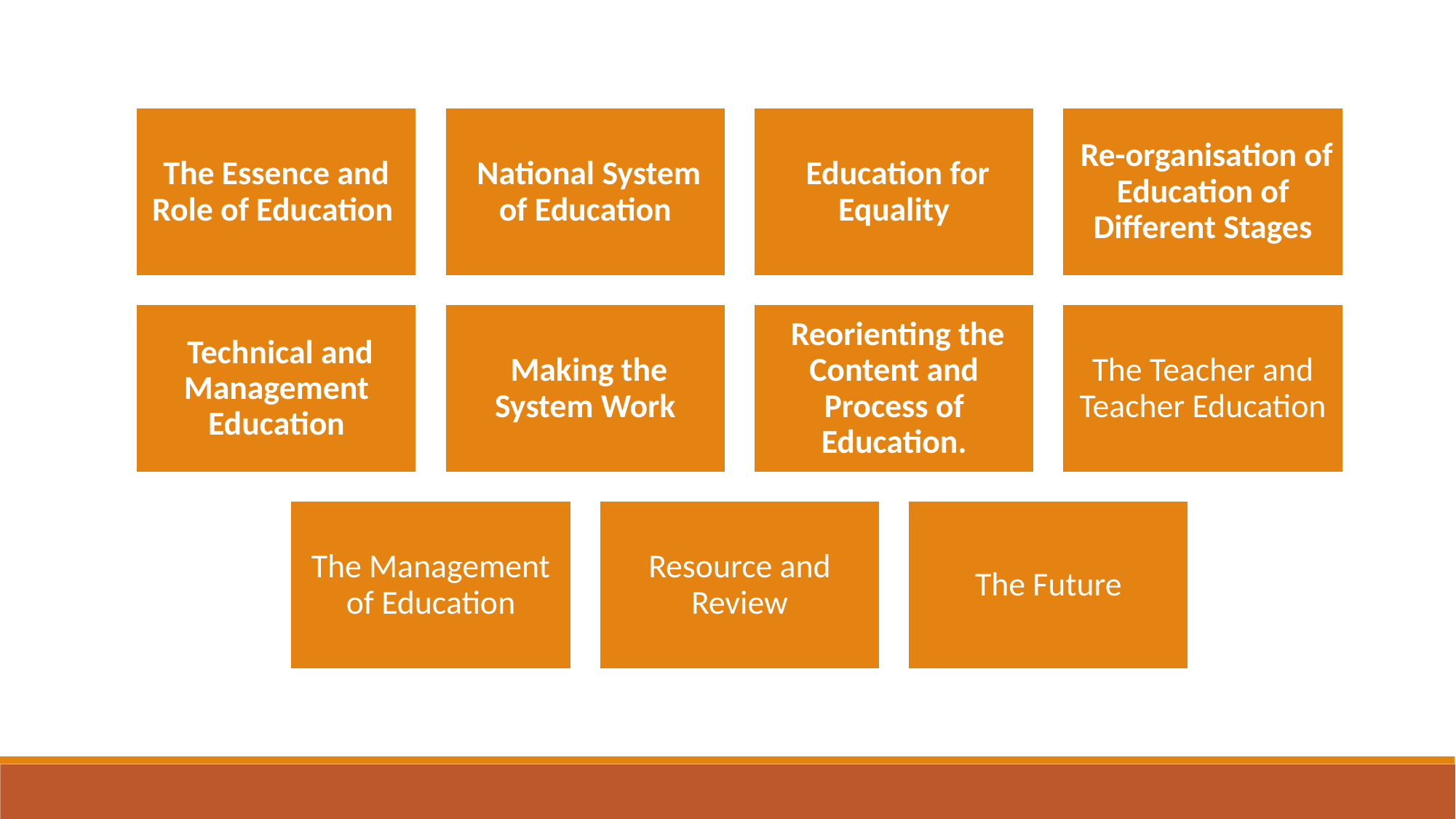

The Essence and Role of Education
 National System of Education
 Education for Equality
 Re-organisation of Education of Different Stages
 Technical and Management Education
 Making the System Work
 Reorienting the Content and Process of Education.
The Teacher and Teacher Education
The Management of Education
Resource and Review
The Future